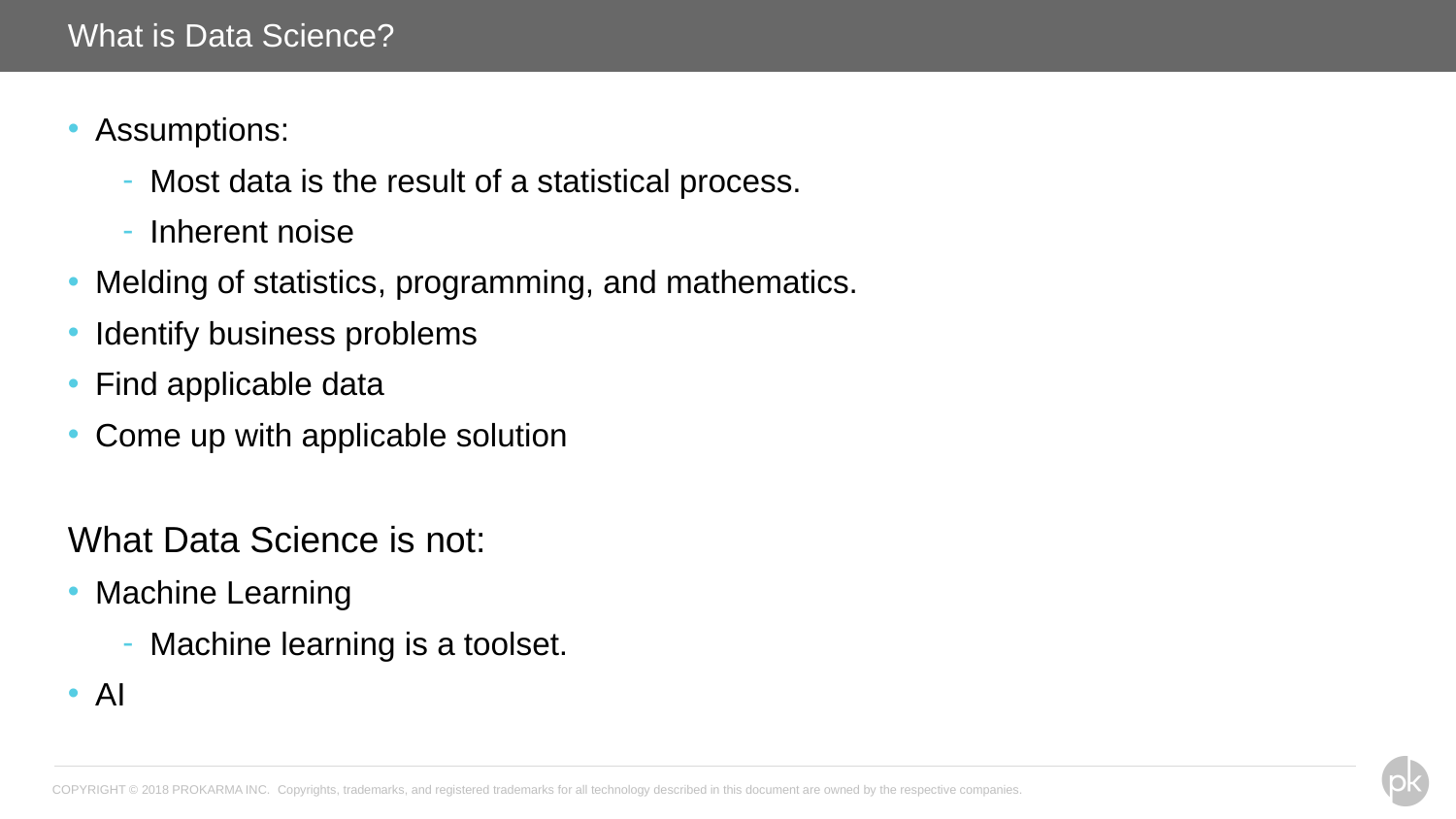

# What is Data Science?
Assumptions:
Most data is the result of a statistical process.
Inherent noise
Melding of statistics, programming, and mathematics.
Identify business problems
Find applicable data
Come up with applicable solution

What Data Science is not:
Machine Learning
Machine learning is a toolset.
AI